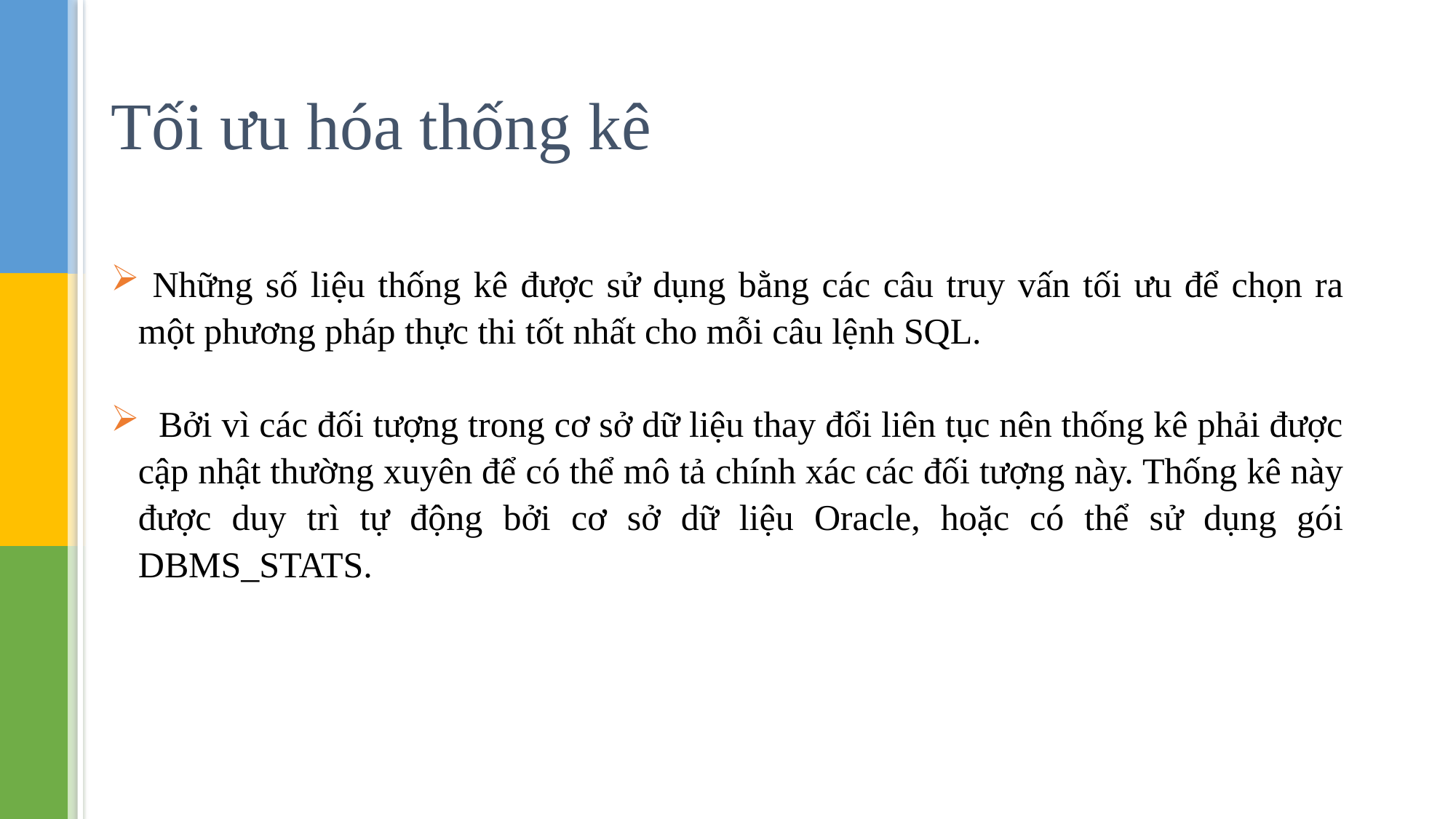

# Tối ưu hóa thống kê
 Những số liệu thống kê được sử dụng bằng các câu truy vấn tối ưu để chọn ra một phương pháp thực thi tốt nhất cho mỗi câu lệnh SQL.

  Bởi vì các đối tượng trong cơ sở dữ liệu thay đổi liên tục nên thống kê phải được cập nhật thường xuyên để có thể mô tả chính xác các đối tượng này. Thống kê này được duy trì tự động bởi cơ sở dữ liệu Oracle, hoặc có thể sử dụng gói DBMS_STATS.